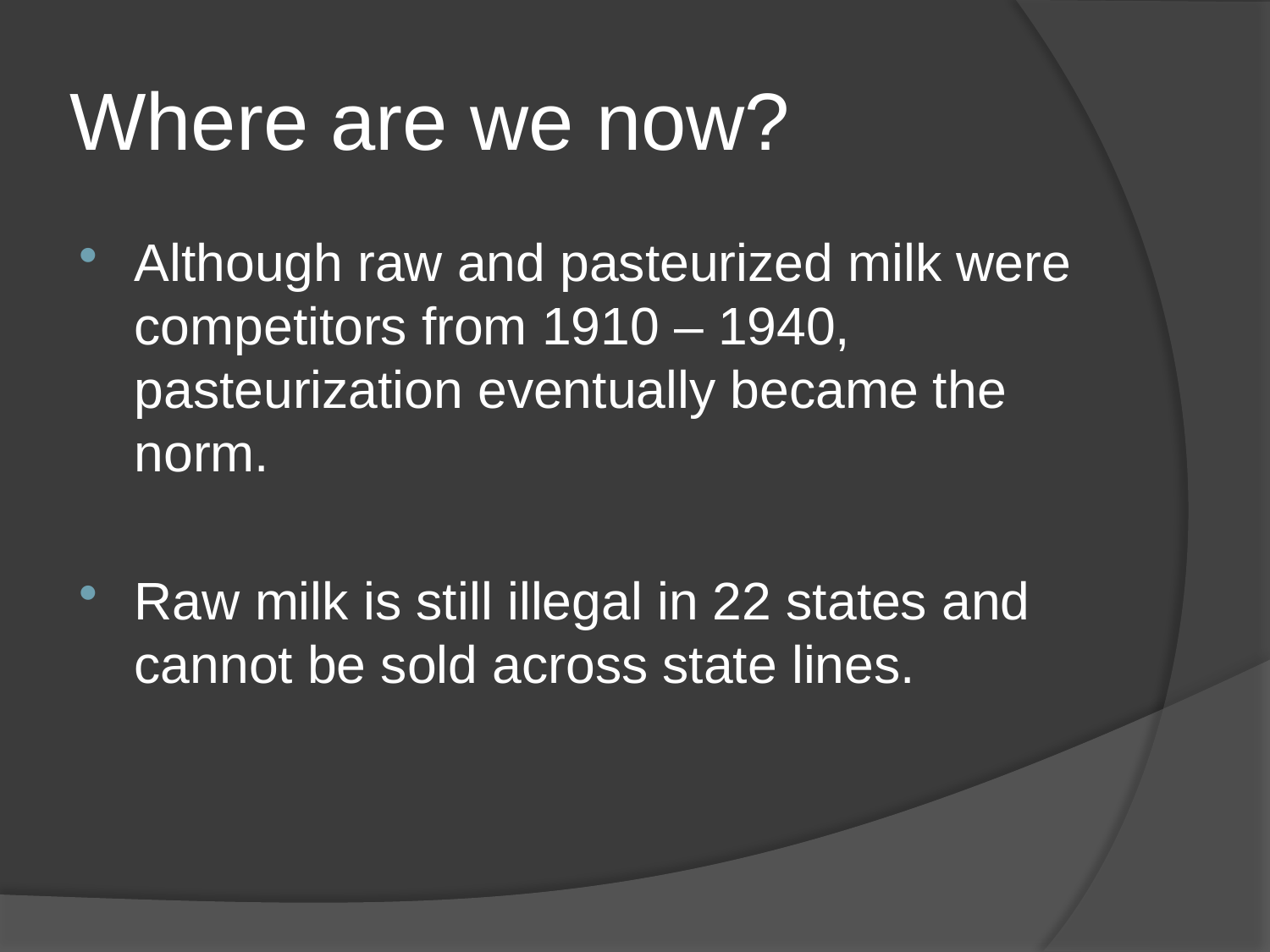

# Where are we now?
Although raw and pasteurized milk were competitors from 1910 – 1940, pasteurization eventually became the norm.

Raw milk is still illegal in 22 states and cannot be sold across state lines.